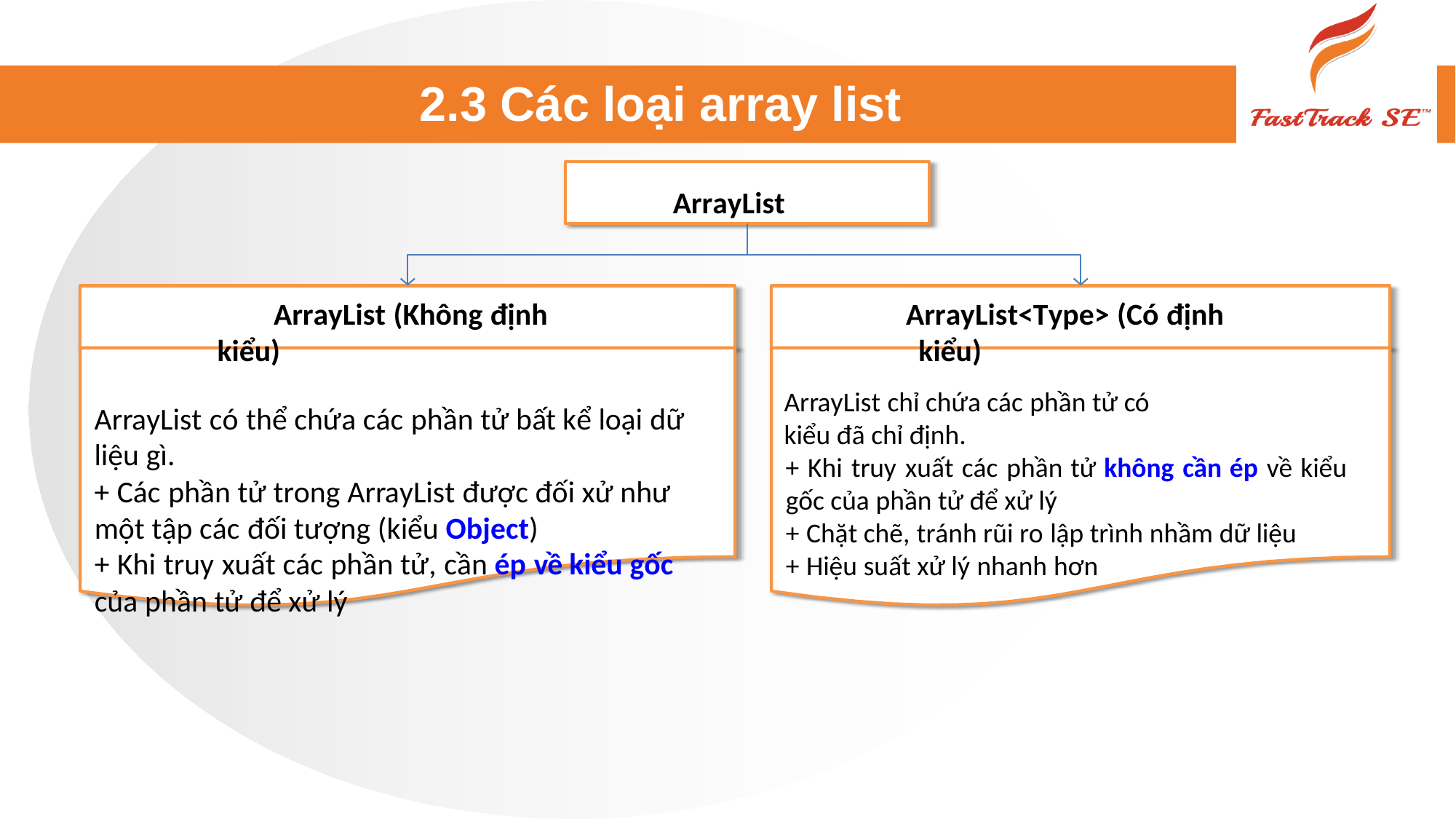

# 2.3 Các loại array list

ArrayList

ArrayList<Type> (Có định kiểu)
ArrayList chỉ chứa các phần tử có
kiểu đã chỉ định.
+ Khi truy xuất các phần tử không cần ép về kiểu gốc của phần tử để xử lý
+ Chặt chẽ, tránh rũi ro lập trình nhầm dữ liệu
+ Hiệu suất xử lý nhanh hơn
ArrayList (Không định kiểu)

ArrayList có thể chứa các phần tử bất kể loại dữ liệu gì.
+ Các phần tử trong ArrayList được đối xử như một tập các đối tượng (kiểu Object)
+ Khi truy xuất các phần tử, cần ép về kiểu gốc của phần tử để xử lý